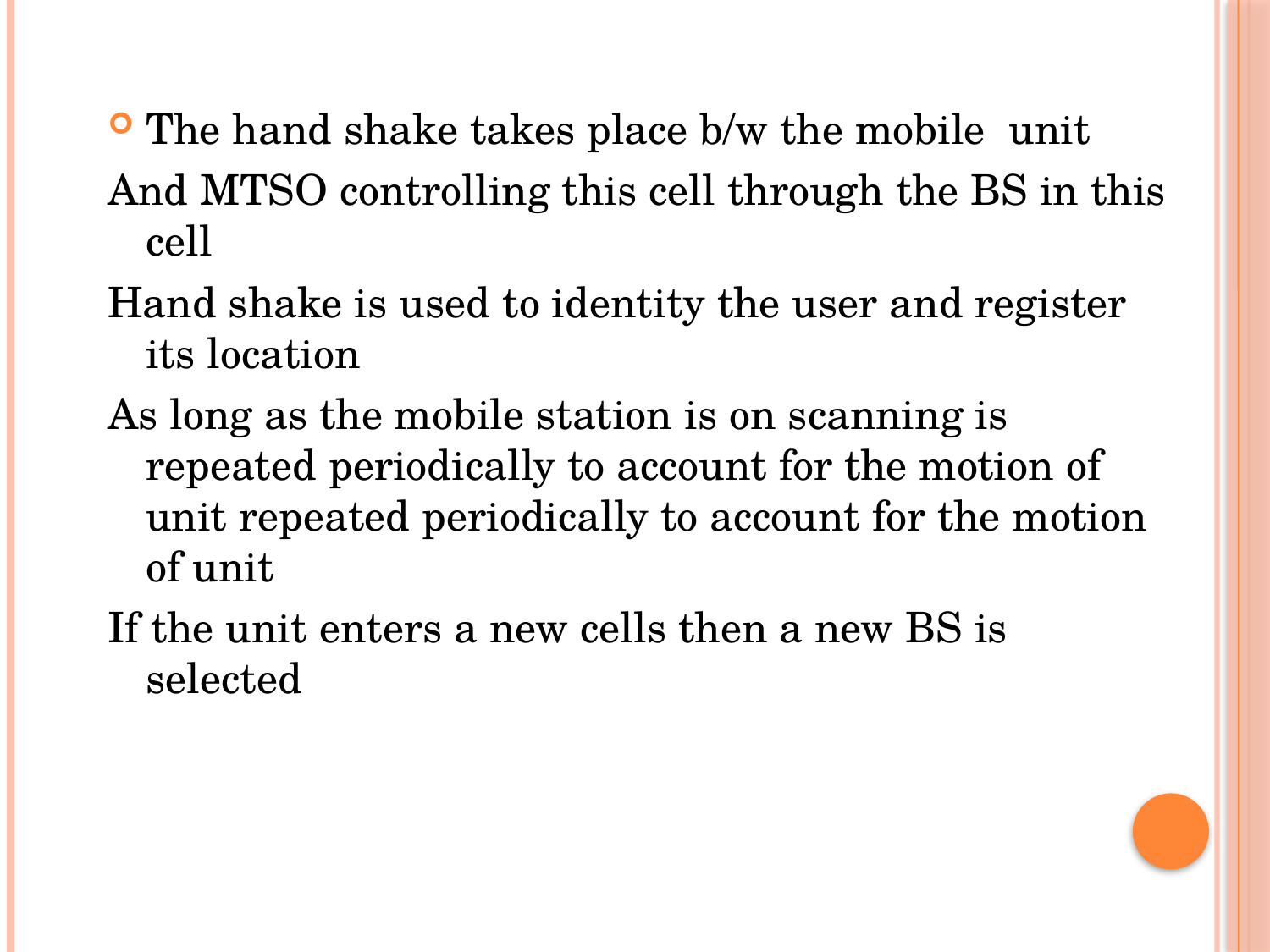

The hand shake takes place b/w the mobile  unit
And MTSO controlling this cell through the BS in this cell
Hand shake is used to identity the user and register its location
As long as the mobile station is on scanning is repeated periodically to account for the motion of unit repeated periodically to account for the motion  of unit
If the unit enters a new cells then a new BS is selected